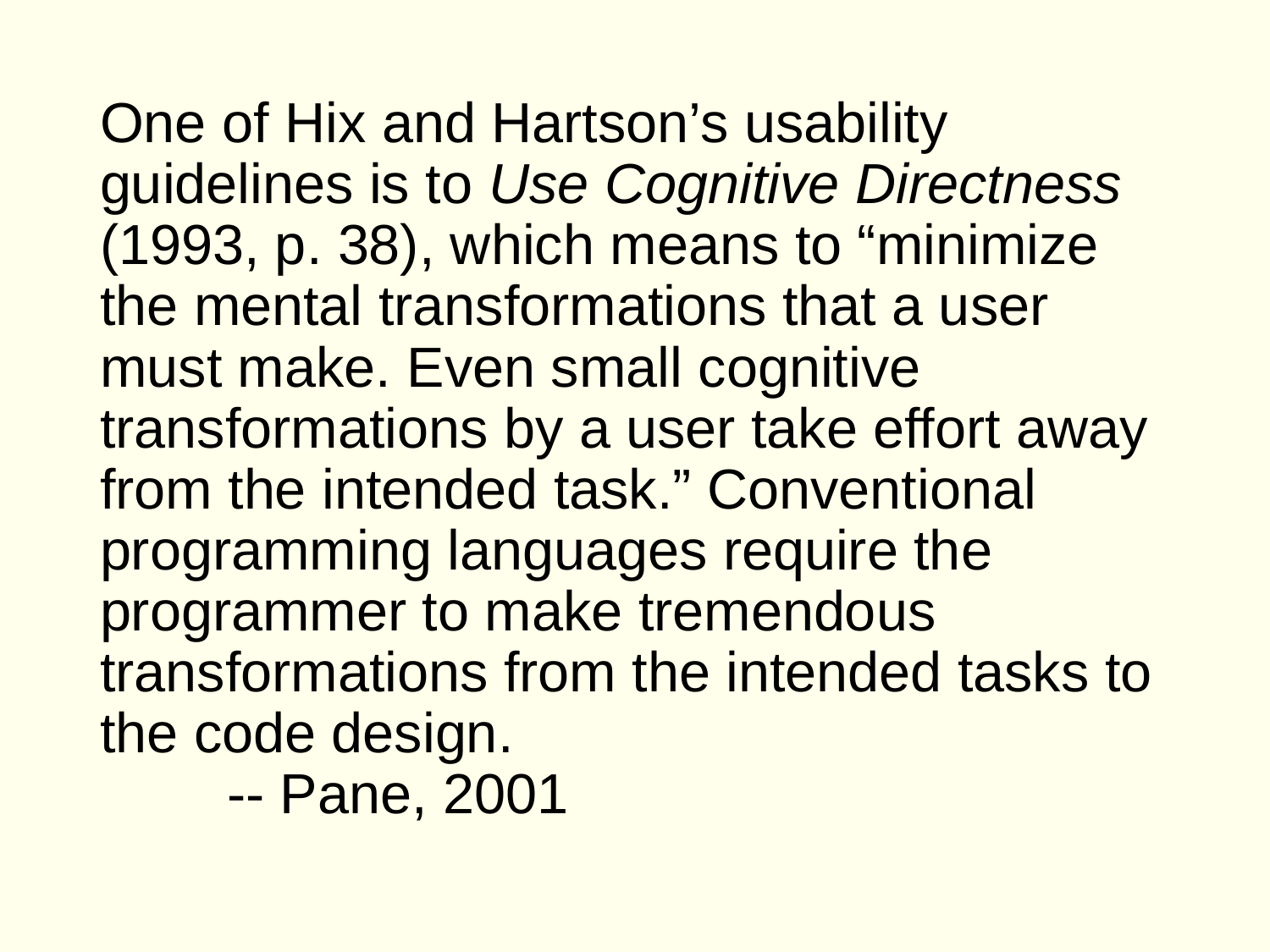

# One of Hix and Hartson’s usability guidelines is to Use Cognitive Directness (1993, p. 38), which means to “minimize the mental transformations that a user must make. Even small cognitive transformations by a user take effort away from the intended task.” Conventional programming languages require the programmer to make tremendous transformations from the intended tasks to the code design. -- Pane, 2001